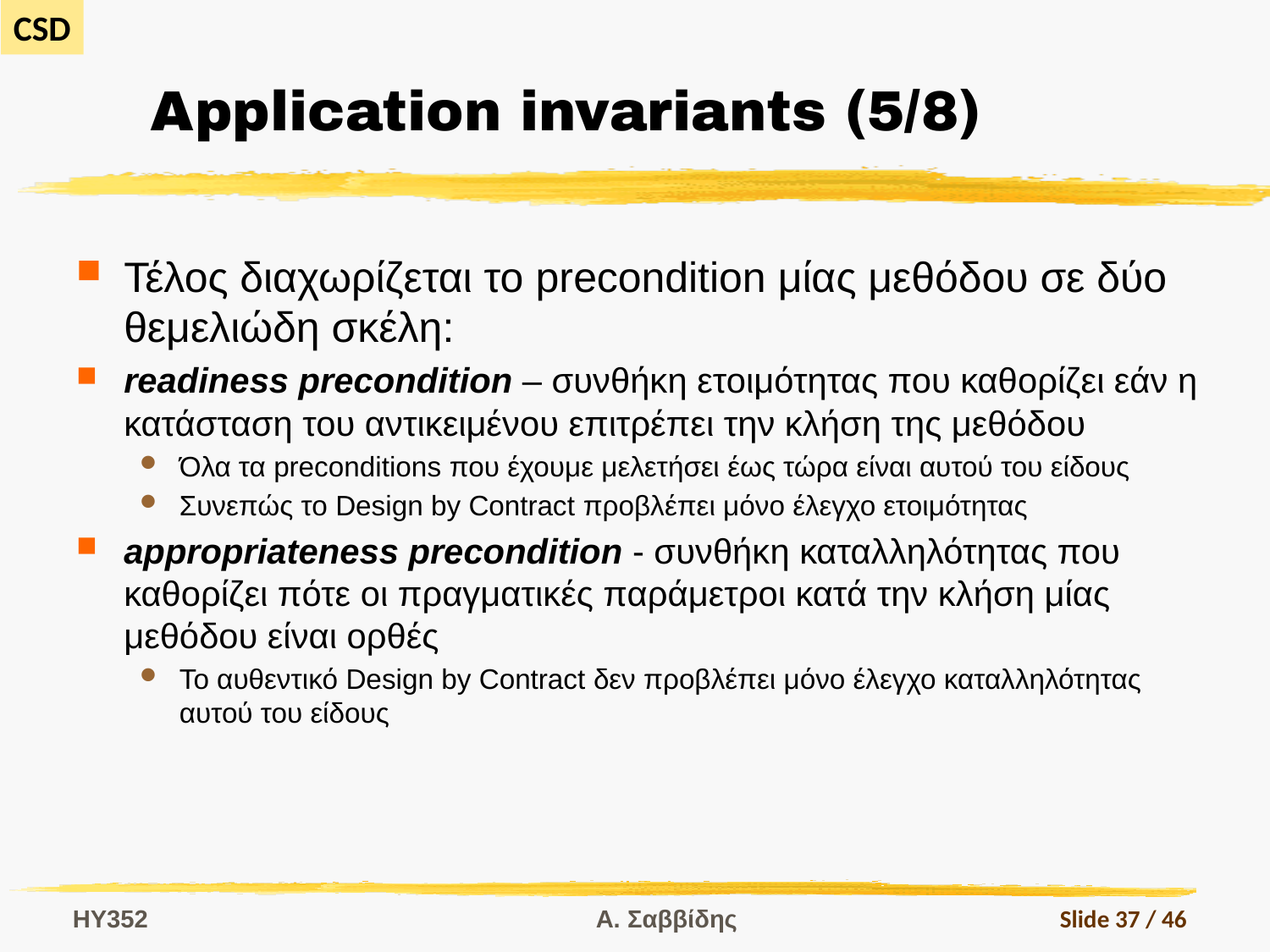

# Application invariants (5/8)
Τέλος διαχωρίζεται το precondition μίας μεθόδου σε δύο θεμελιώδη σκέλη:
readiness precondition – συνθήκη ετοιμότητας που καθορίζει εάν η κατάσταση του αντικειμένου επιτρέπει την κλήση της μεθόδου
Όλα τα preconditions που έχουμε μελετήσει έως τώρα είναι αυτού του είδους
Συνεπώς το Design by Contract προβλέπει μόνο έλεγχο ετοιμότητας
appropriateness precondition - συνθήκη καταλληλότητας που καθορίζει πότε οι πραγματικές παράμετροι κατά την κλήση μίας μεθόδου είναι ορθές
Το αυθεντικό Design by Contract δεν προβλέπει μόνο έλεγχο καταλληλότητας αυτού του είδους

HY352
Α. Σαββίδης
Slide 37 / 46